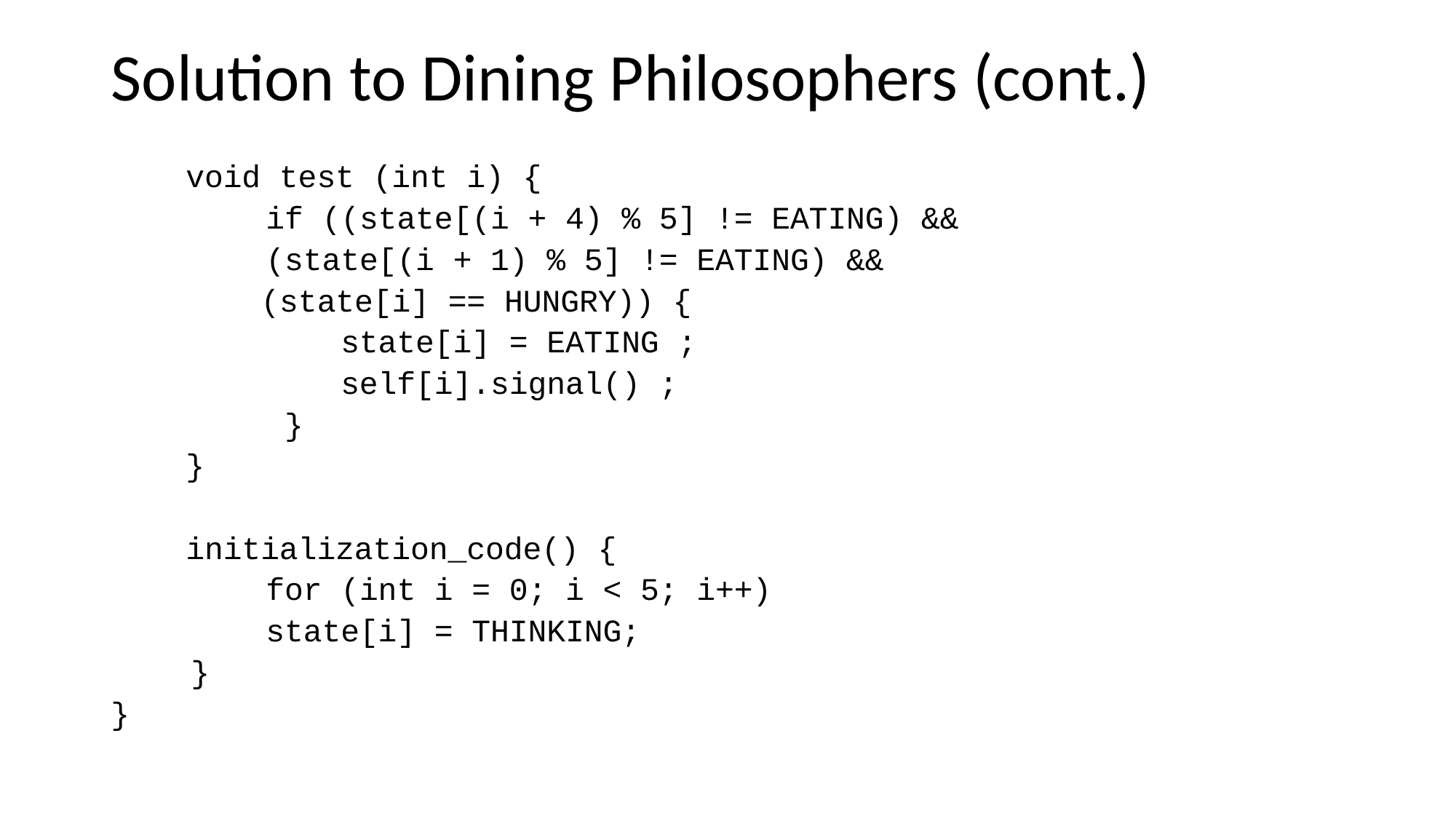

# Solution to Dining Philosophers (cont.)
    void test (int i) {
	       if ((state[(i + 4) % 5] != EATING) &&
	       (state[(i + 1) % 5] != EATING) &&
        (state[i] == HUNGRY)) {
	           state[i] = EATING ;
	           self[i].signal() ;
	        }
    }

    initialization_code() {
	       for (int i = 0; i < 5; i++)
	       state[i] = THINKING;
	   }
}